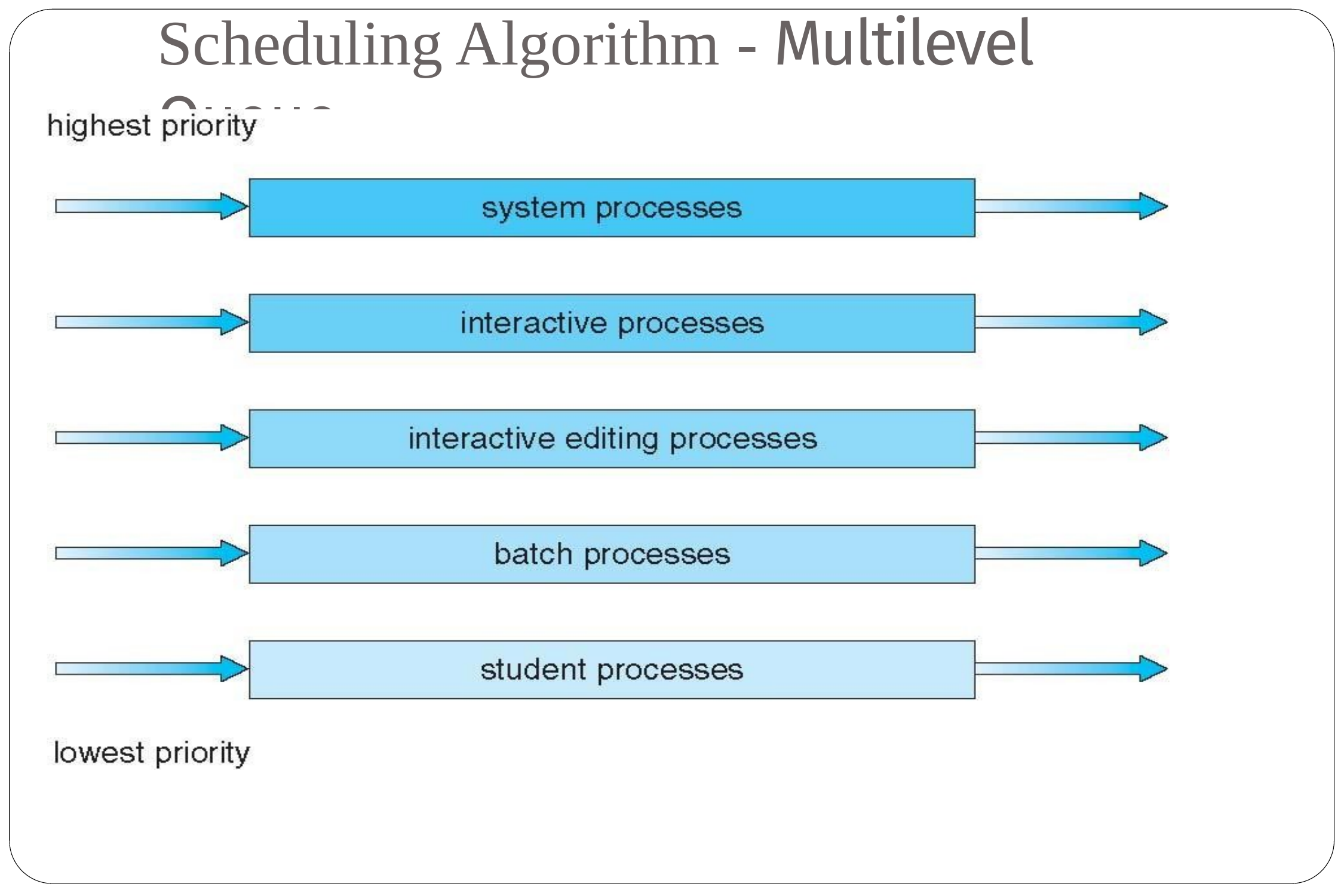

# Scheduling Algorithm - Multilevel Queue

71